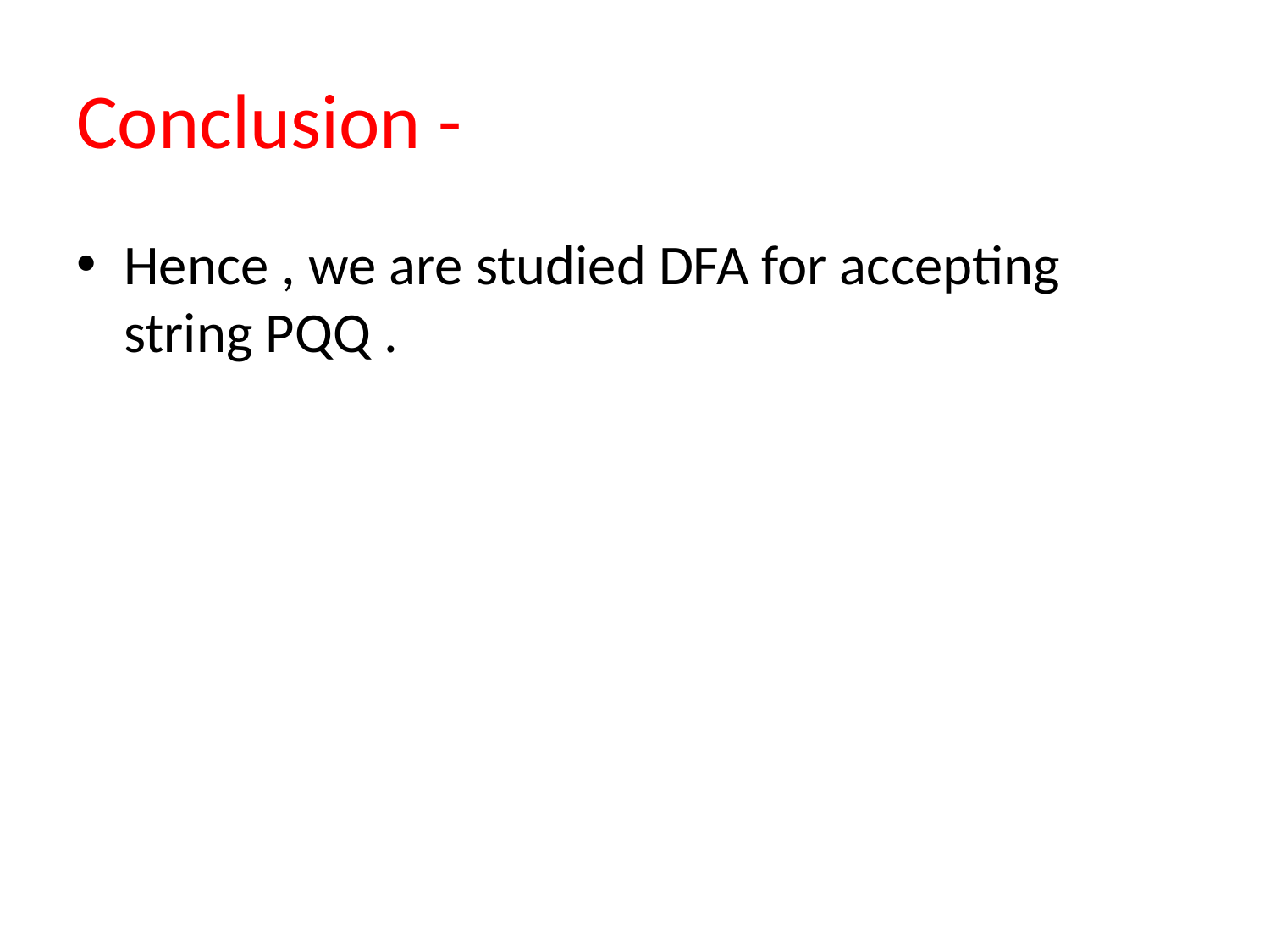

# Conclusion -
Hence , we are studied DFA for accepting string PQQ .